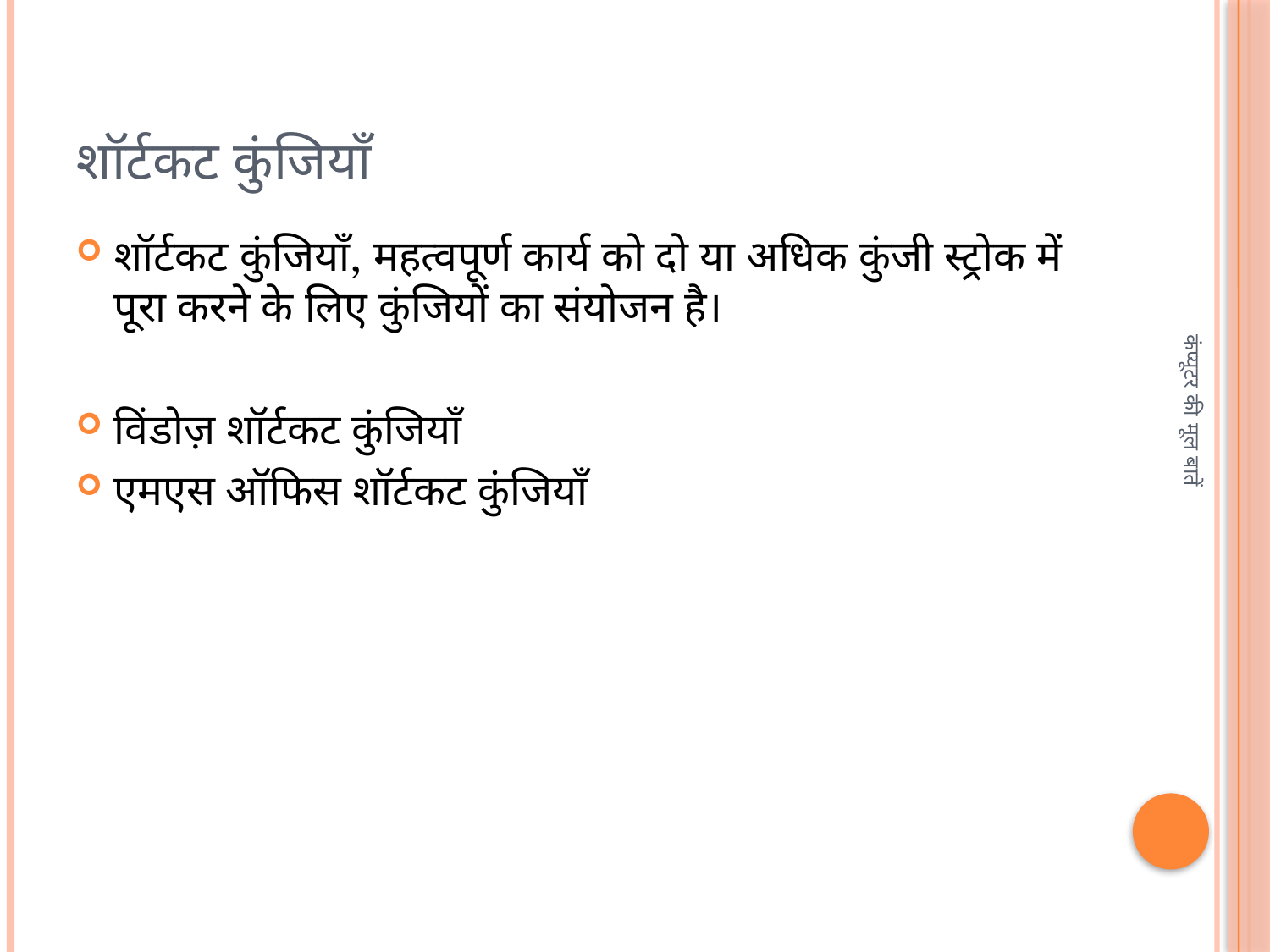

# शॉर्टकट कुंजियाँ
शॉर्टकट कुंजियाँ, महत्वपूर्ण कार्य को दो या अधिक कुंजी स्ट्रोक में पूरा करने के लिए कुंजियों का संयोजन है।

विंडोज़ शॉर्टकट कुंजियाँ
एमएस ऑफिस शॉर्टकट कुंजियाँ
कंप्यूटर की मूल बातें
73